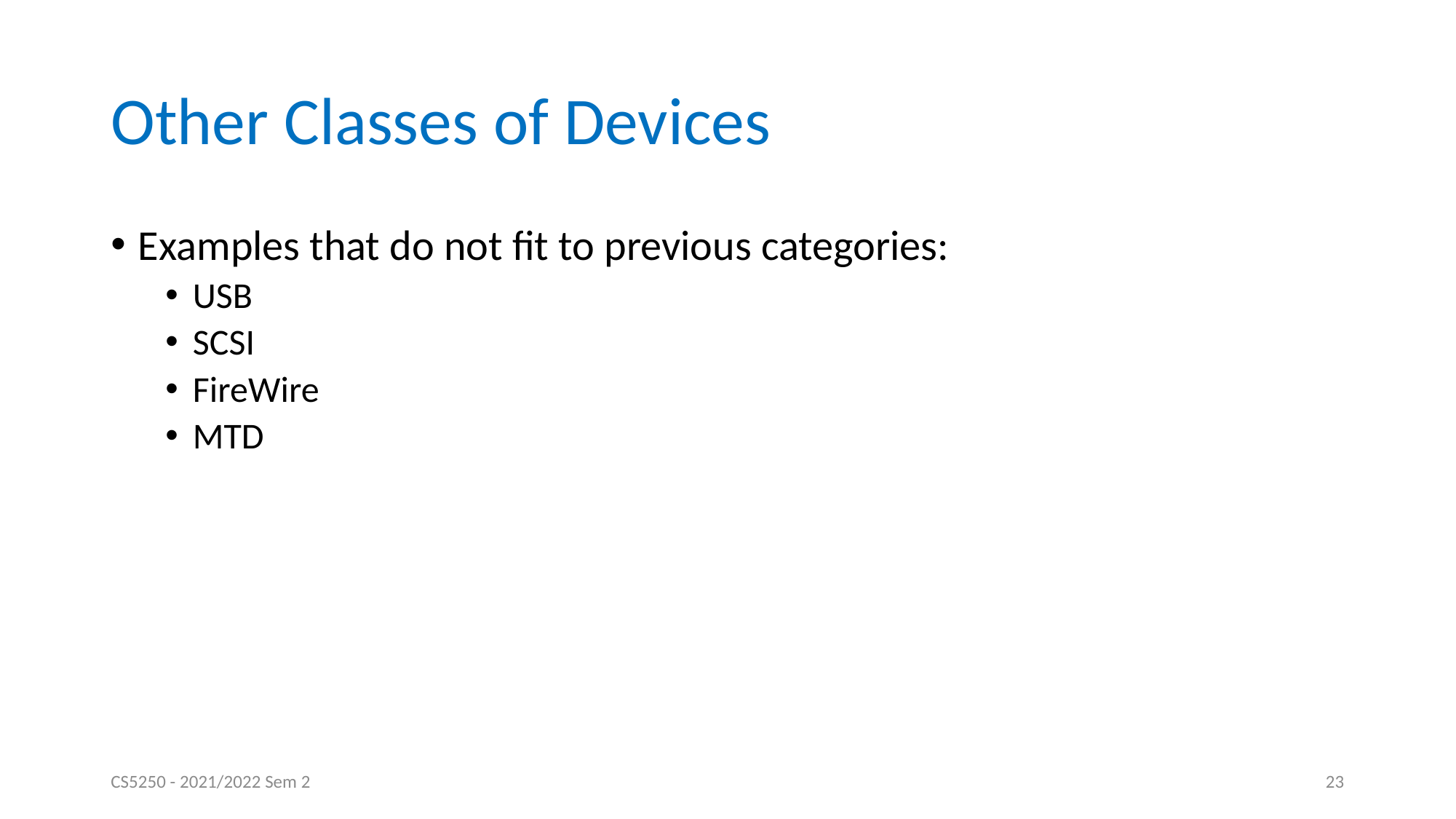

# Other Classes of Devices
Examples that do not fit to previous categories:
USB
SCSI
FireWire
MTD
CS5250 - 2021/2022 Sem 2
23